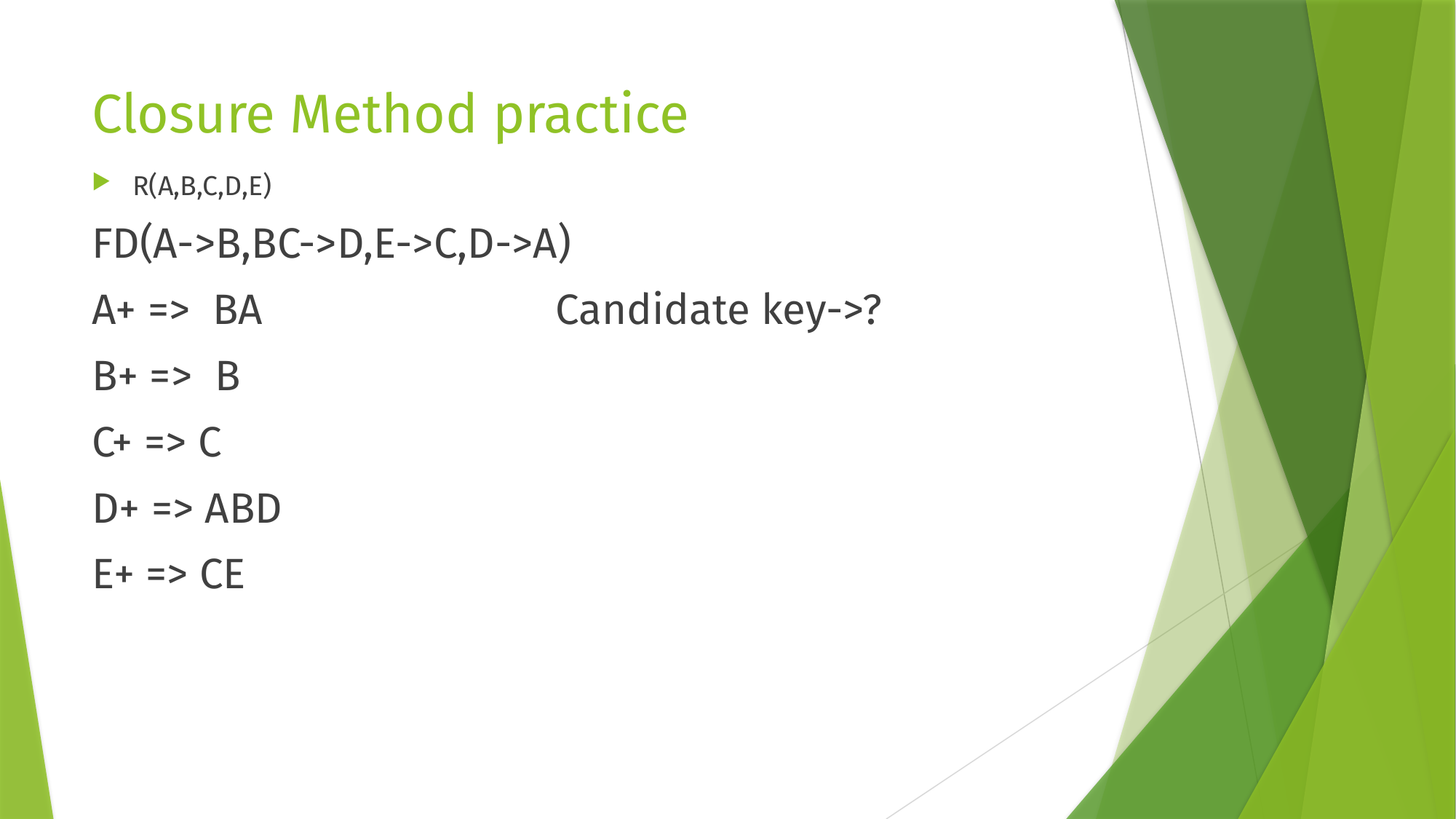

# Closure Method practice
R(A,B,C,D,E)
FD(A->B,BC->D,E->C,D->A)
A+ =>  BA                          Candidate key->?
B+ =>  B
C+ => C
D+ => ABD
E+ => CE